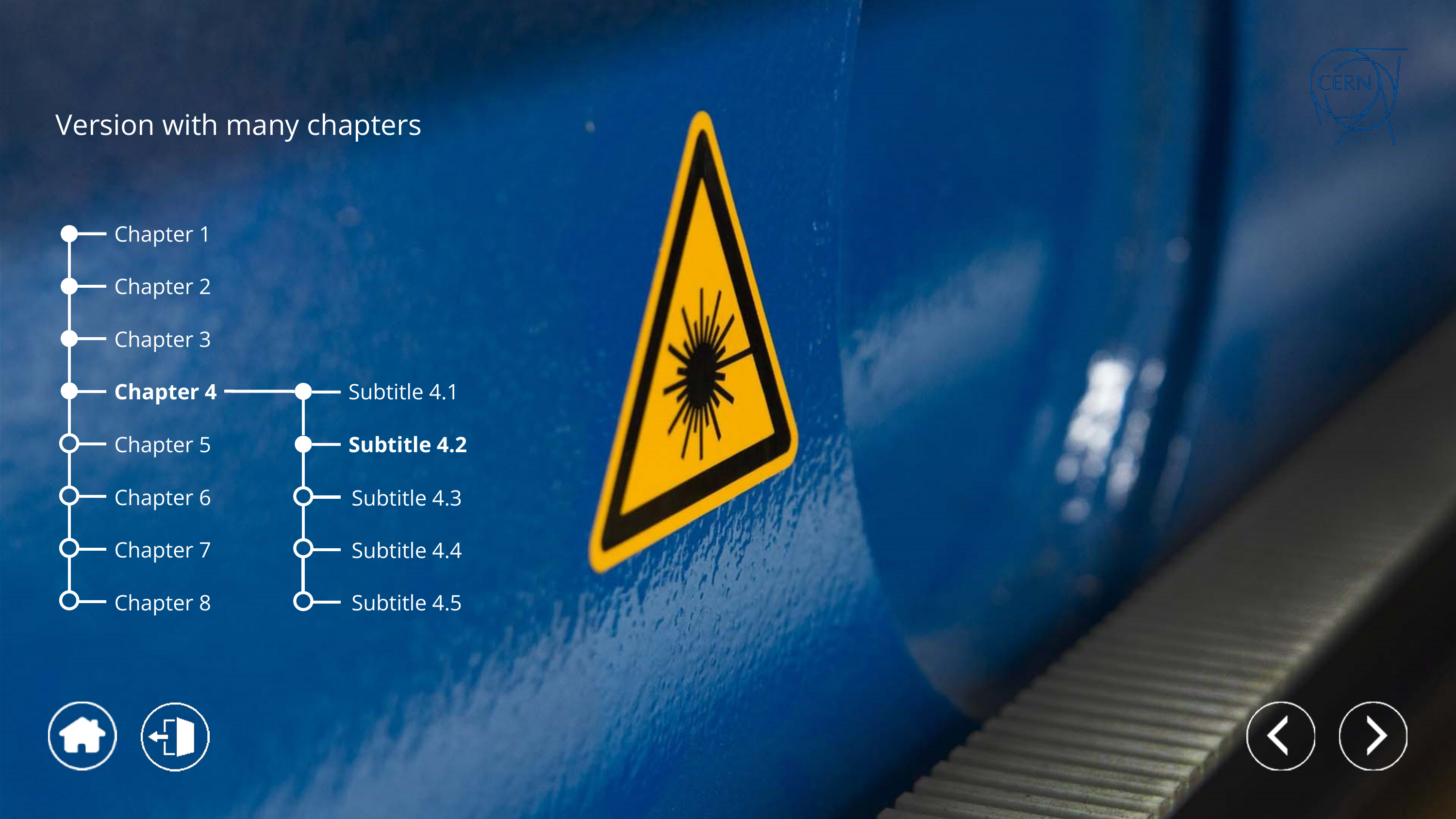

#
Version with many chapters
Chapter 1

Chapter 2

Chapter 3

Subtitle 4.1
Chapter 4

Chapter 5
Subtitle 4.2

Chapter 6
Subtitle 4.3

Chapter 7
Subtitle 4.4

Chapter 8
Subtitle 4.5